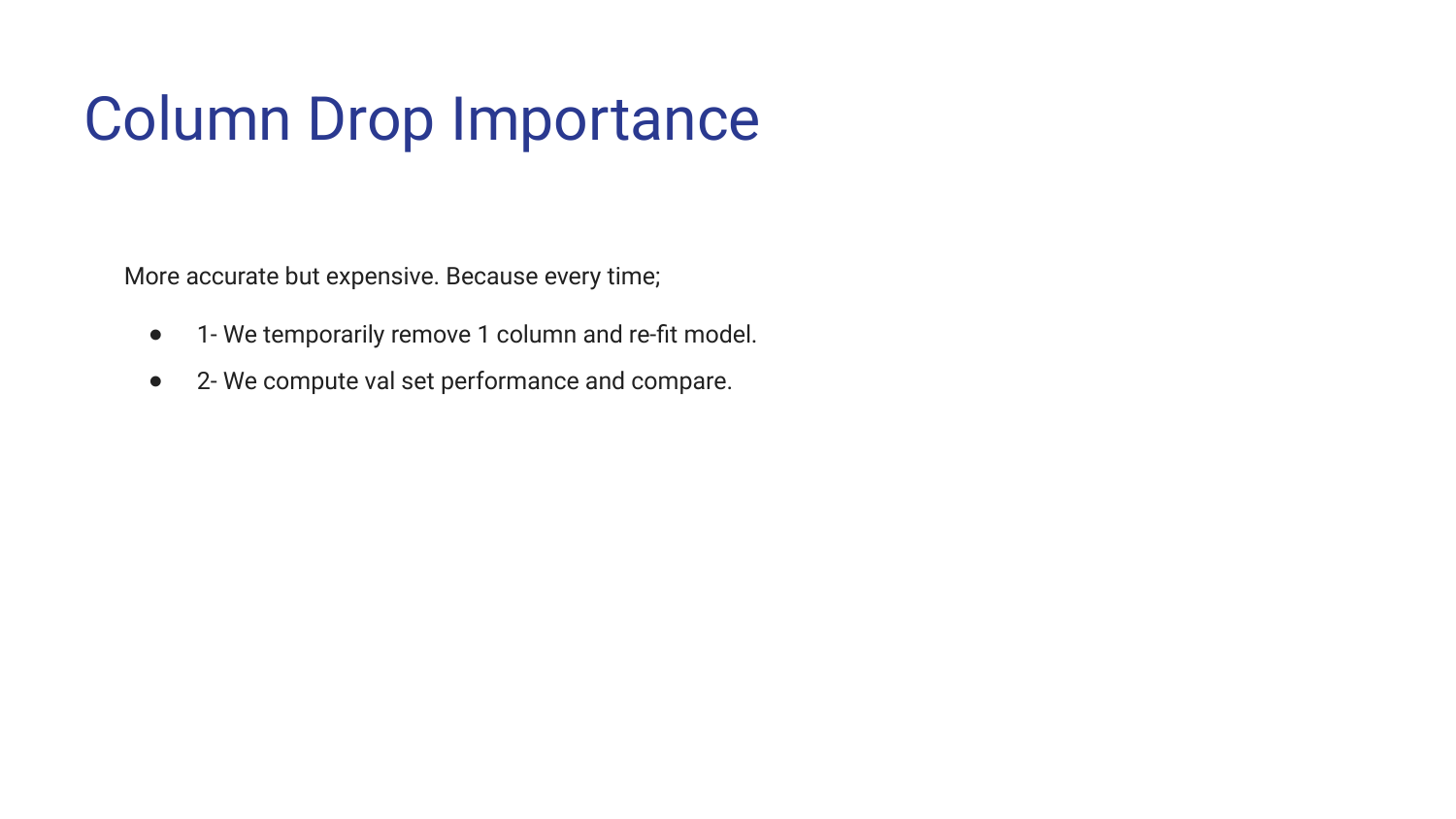

# Column Drop Importance

More accurate but expensive. Because every time;
1- We temporarily remove 1 column and re-fit model.
2- We compute val set performance and compare.